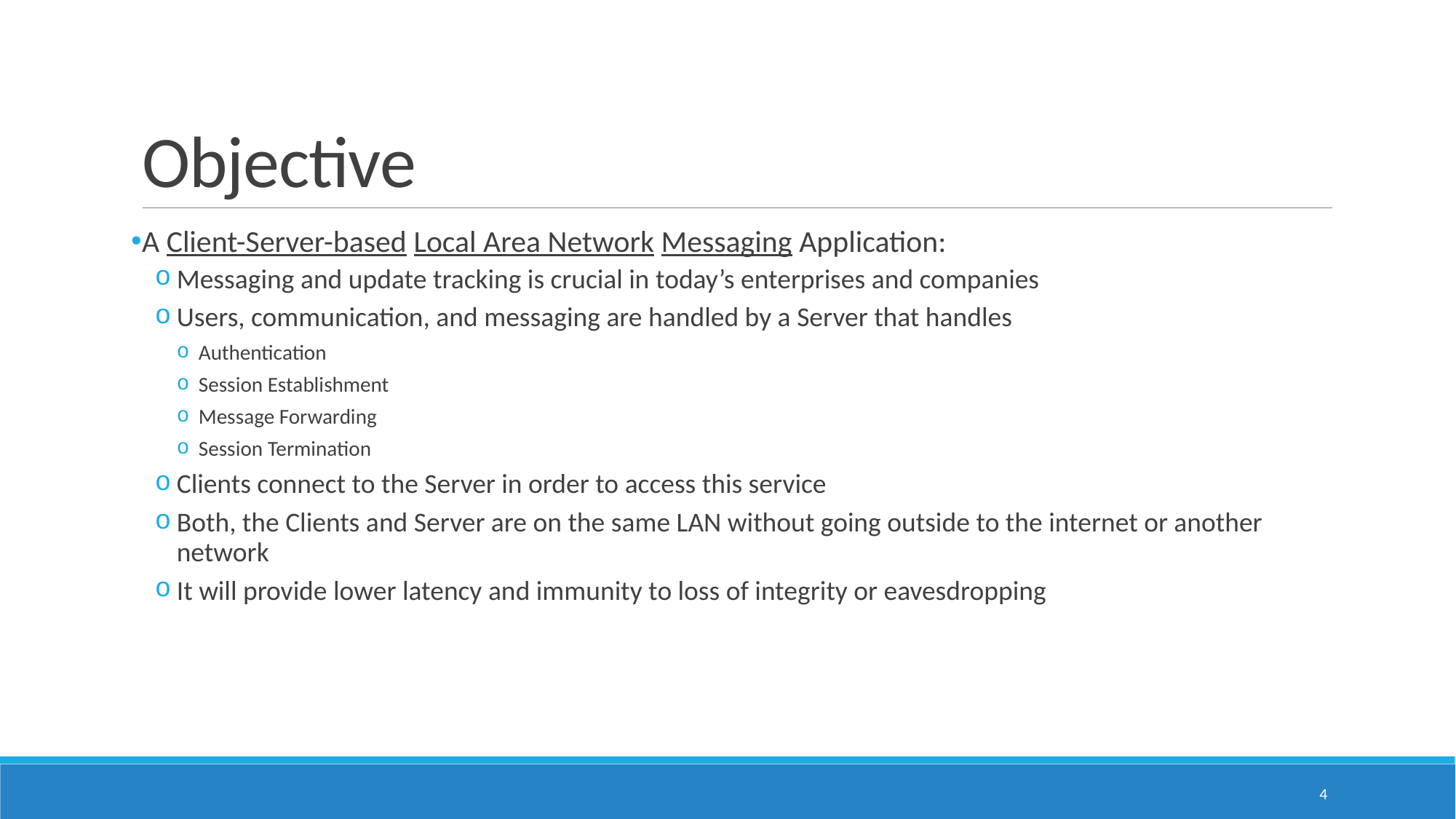

# Objective
A Client-Server-based Local Area Network Messaging Application:
Messaging and update tracking is crucial in today’s enterprises and companies
Users, communication, and messaging are handled by a Server that handles
Authentication
Session Establishment
Message Forwarding
Session Termination
Clients connect to the Server in order to access this service
Both, the Clients and Server are on the same LAN without going outside to the internet or another network
It will provide lower latency and immunity to loss of integrity or eavesdropping

4